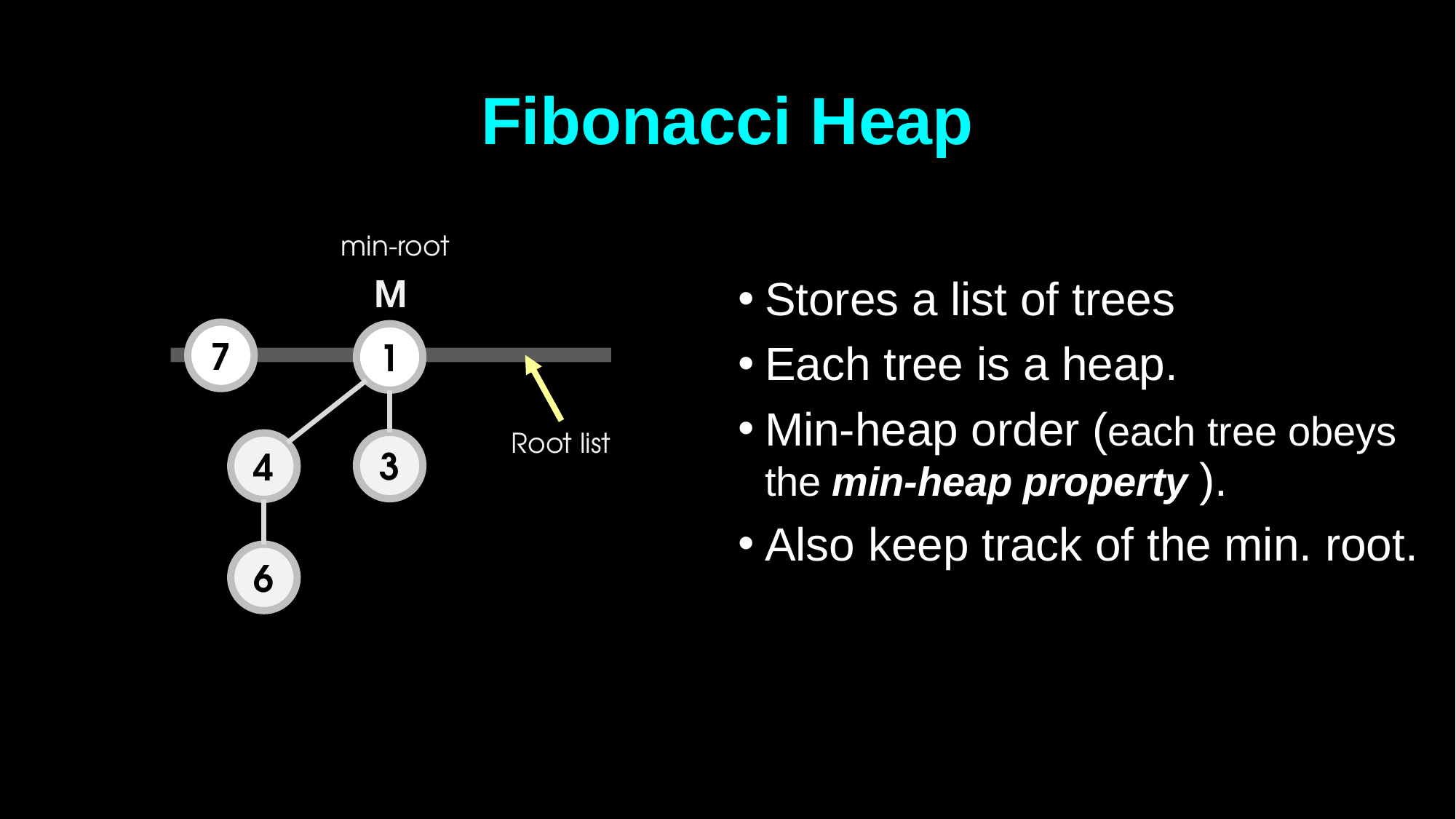

# Fibonacci Heap
min-root
M
Stores a list of trees
Each tree is a heap.
Min-heap order (each tree obeys the min-heap property ).
Also keep track of the min. root.

7
1
Root list
3
4
6